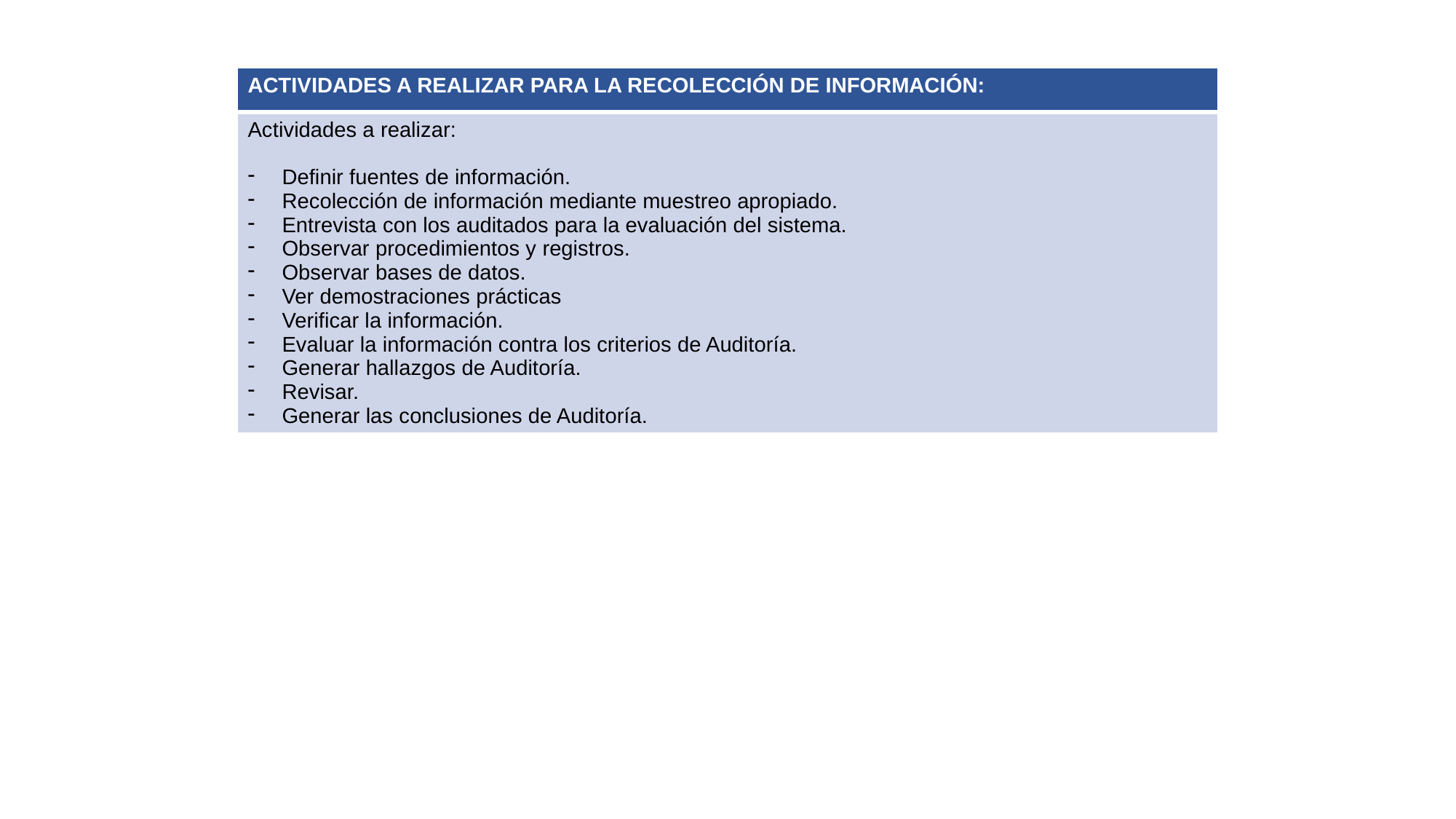

| ACTIVIDADES A REALIZAR PARA LA RECOLECCIÓN DE INFORMACIÓN: |
| --- |
| Actividades a realizar: Definir fuentes de información. Recolección de información mediante muestreo apropiado. Entrevista con los auditados para la evaluación del sistema. Observar procedimientos y registros. Observar bases de datos. Ver demostraciones prácticas Verificar la información. Evaluar la información contra los criterios de Auditoría. Generar hallazgos de Auditoría. Revisar. Generar las conclusiones de Auditoría. |